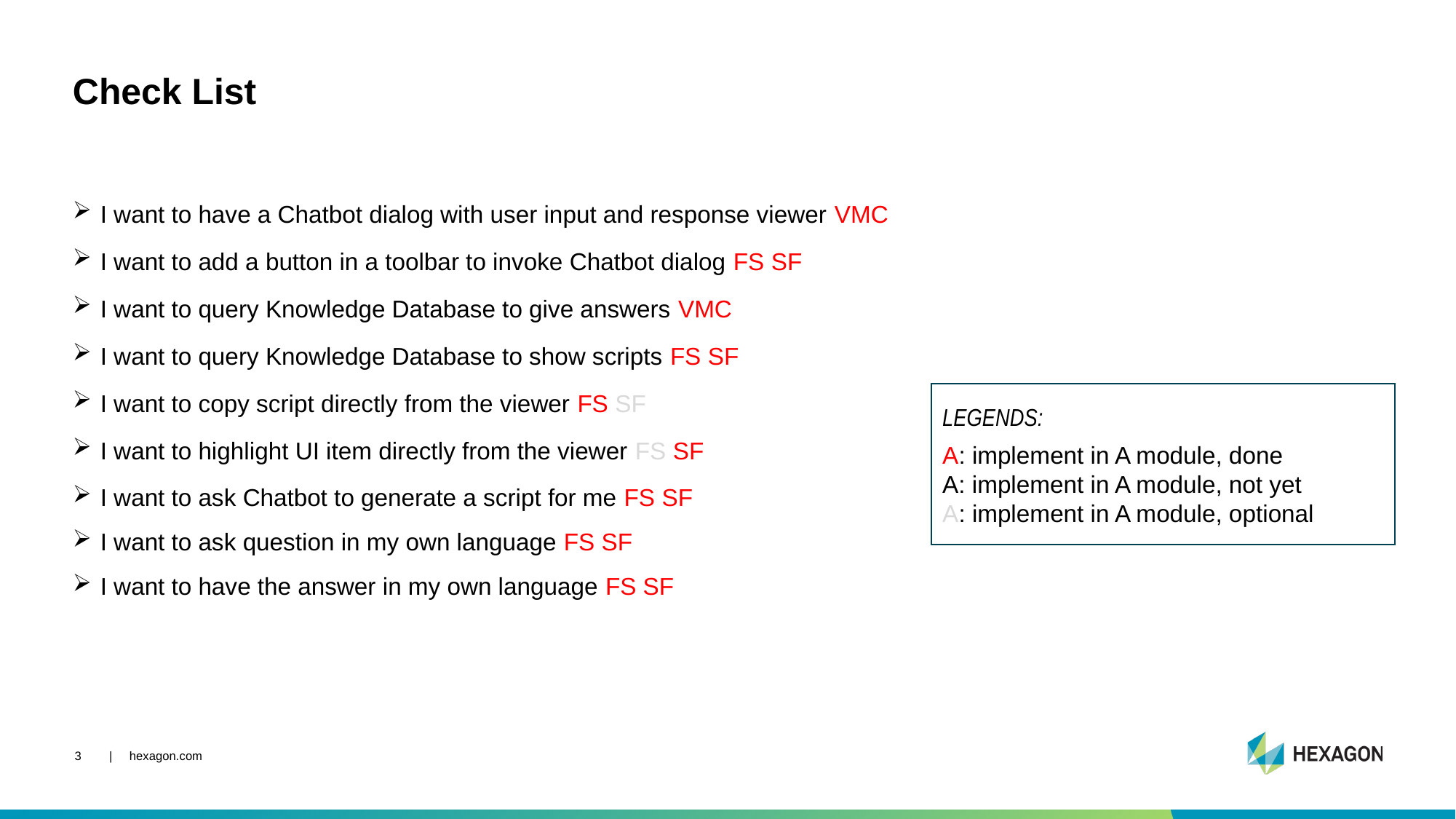

# Check List

I want to have a Chatbot dialog with user input and response viewer VMC
I want to add a button in a toolbar to invoke Chatbot dialog FS SF
I want to query Knowledge Database to give answers VMC
I want to query Knowledge Database to show scripts FS SF
I want to copy script directly from the viewer FS SF
I want to highlight UI item directly from the viewer FS SF
I want to ask Chatbot to generate a script for me FS SF
I want to ask question in my own language FS SF
I want to have the answer in my own language FS SF

LEGENDS:
A: implement in A module, done
A: implement in A module, not yet
A: implement in A module, optional